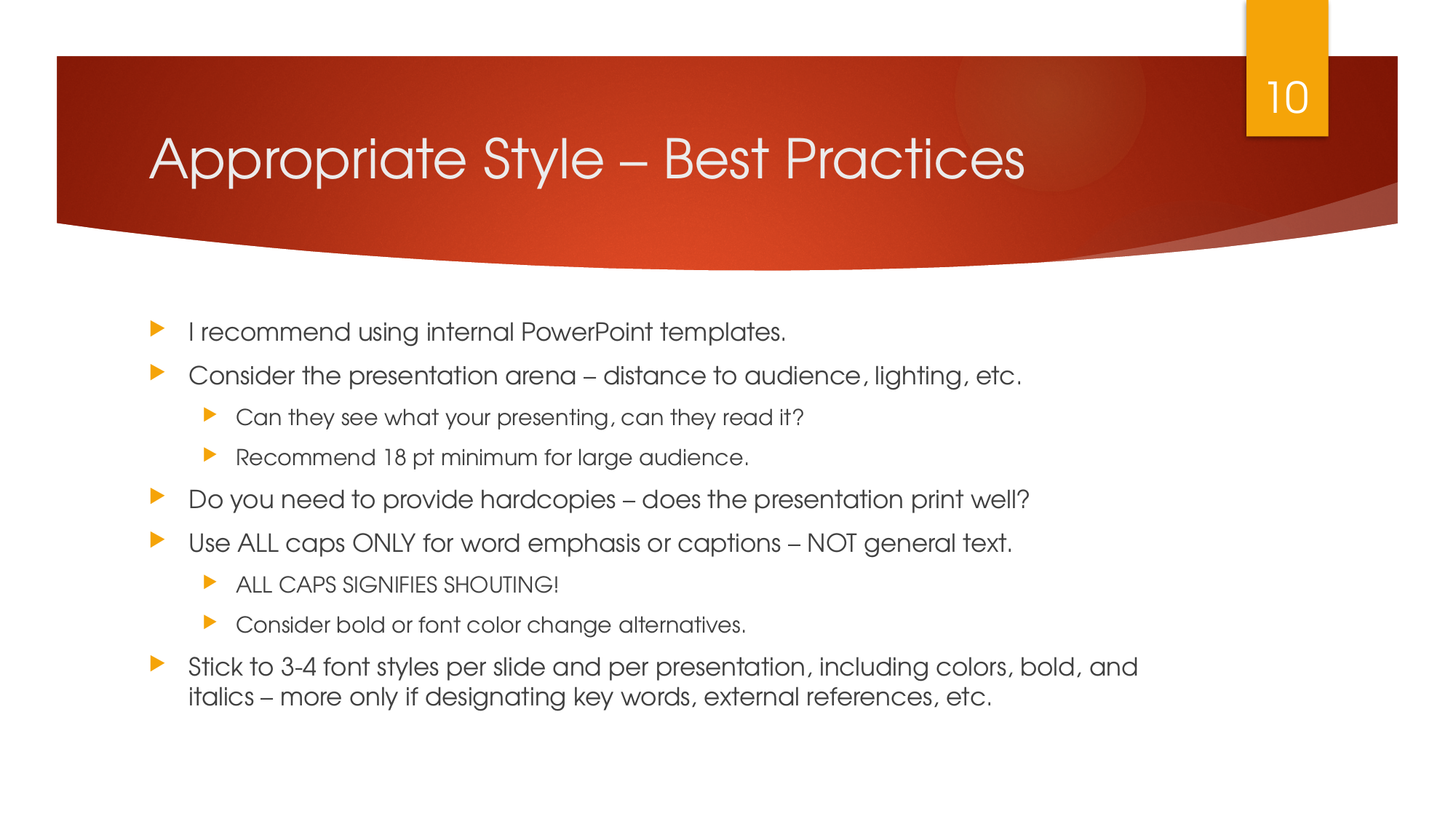

10
# Appropriate Style – Best Practices
I recommend using internal PowerPoint templates.
Consider the presentation arena – distance to audience, lighting, etc.
Can they see what your presenting, can they read it?
Recommend 18 pt minimum for large audience.
Do you need to provide hardcopies – does the presentation print well?
Use ALL caps ONLY for word emphasis or captions – NOT general text.
ALL CAPS SIGNIFIES SHOUTING!
Consider bold or font color change alternatives.
Stick to 3-4 font styles per slide and per presentation, including colors, bold, and italics – more only if designating key words, external references, etc.